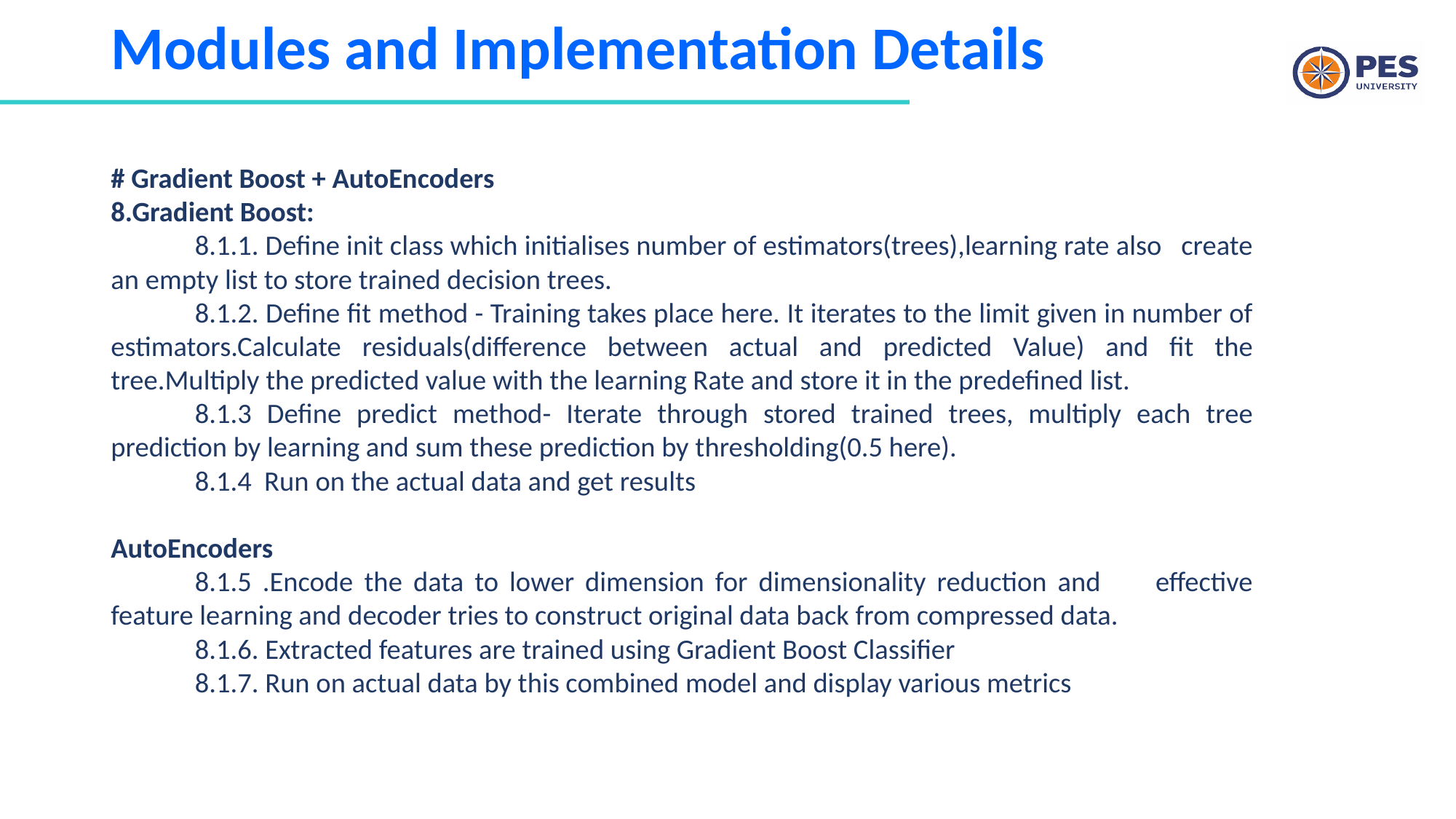

# Modules and Implementation Details
# Gradient Boost + AutoEncoders
8.Gradient Boost:
	8.1.1. Define init class which initialises number of estimators(trees),learning rate also   create an empty list to store trained decision trees.
	8.1.2. Define fit method - Training takes place here. It iterates to the limit given in number of estimators.Calculate residuals(difference between actual and predicted Value) and fit the tree.Multiply the predicted value with the learning Rate and store it in the predefined list.
	8.1.3 Define predict method- Iterate through stored trained trees, multiply each tree prediction by learning and sum these prediction by thresholding(0.5 here).
	8.1.4  Run on the actual data and get results

AutoEncoders
	8.1.5 .Encode the data to lower dimension for dimensionality reduction and     effective feature learning and decoder tries to construct original data back from compressed data.
	8.1.6. Extracted features are trained using Gradient Boost Classifier
	8.1.7. Run on actual data by this combined model and display various metrics